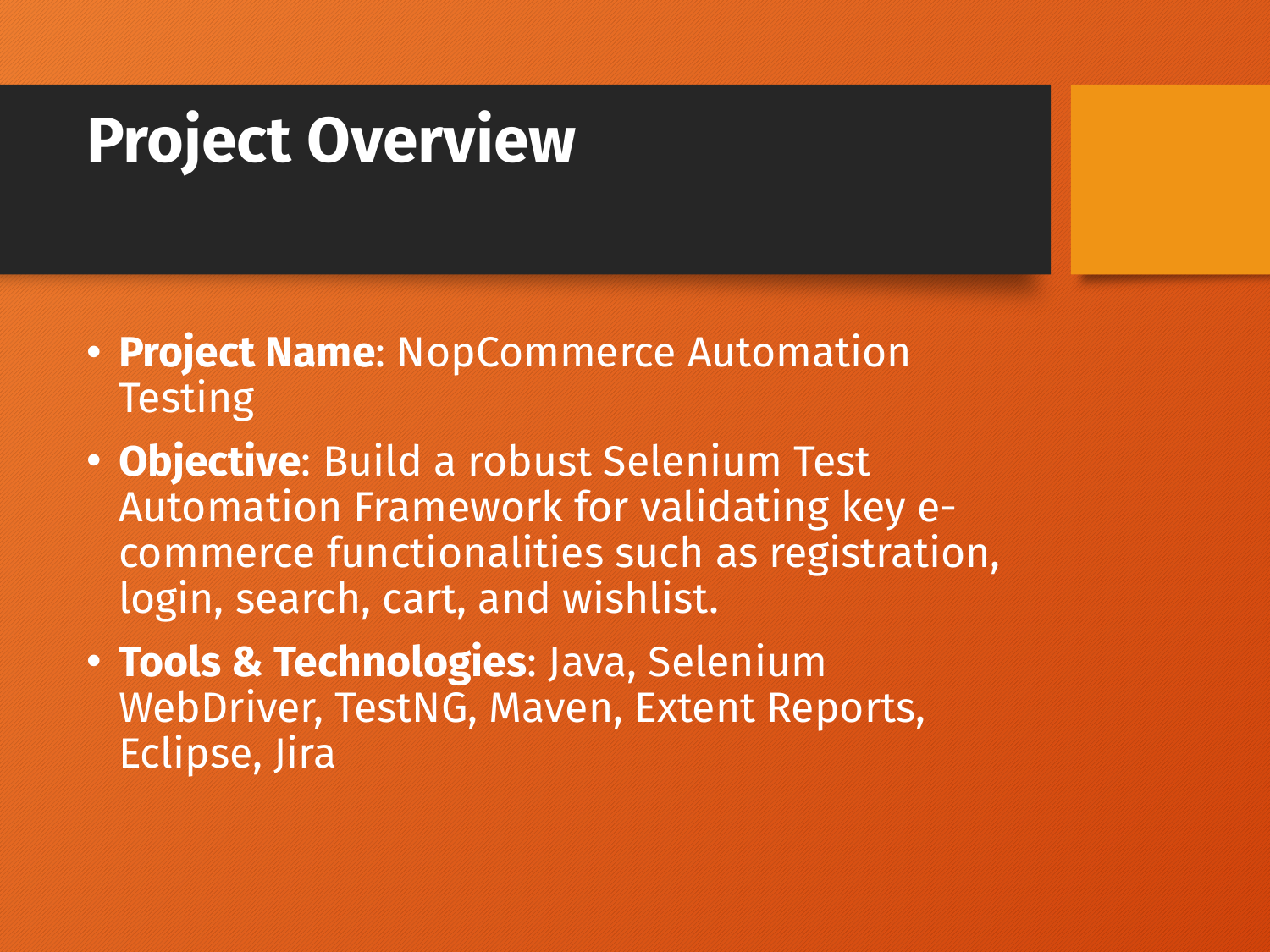

# Project Overview
Project Name: NopCommerce Automation Testing
Objective: Build a robust Selenium Test Automation Framework for validating key e-commerce functionalities such as registration, login, search, cart, and wishlist.
Tools & Technologies: Java, Selenium WebDriver, TestNG, Maven, Extent Reports, Eclipse, Jira